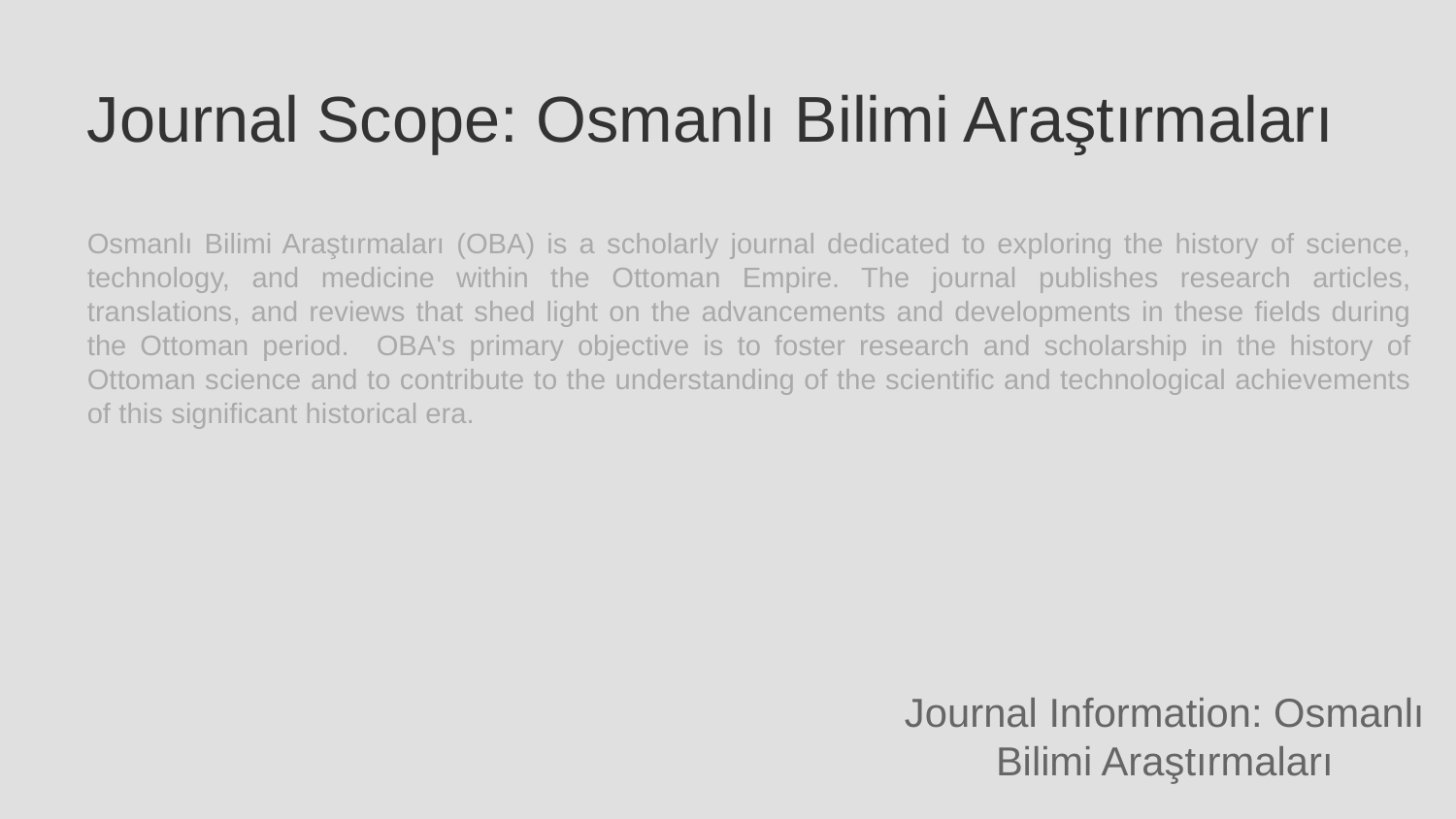

Journal Scope: Osmanlı Bilimi Araştırmaları
Osmanlı Bilimi Araştırmaları (OBA) is a scholarly journal dedicated to exploring the history of science, technology, and medicine within the Ottoman Empire. The journal publishes research articles, translations, and reviews that shed light on the advancements and developments in these fields during the Ottoman period.  OBA's primary objective is to foster research and scholarship in the history of Ottoman science and to contribute to the understanding of the scientific and technological achievements of this significant historical era.
Journal Information: Osmanlı Bilimi Araştırmaları